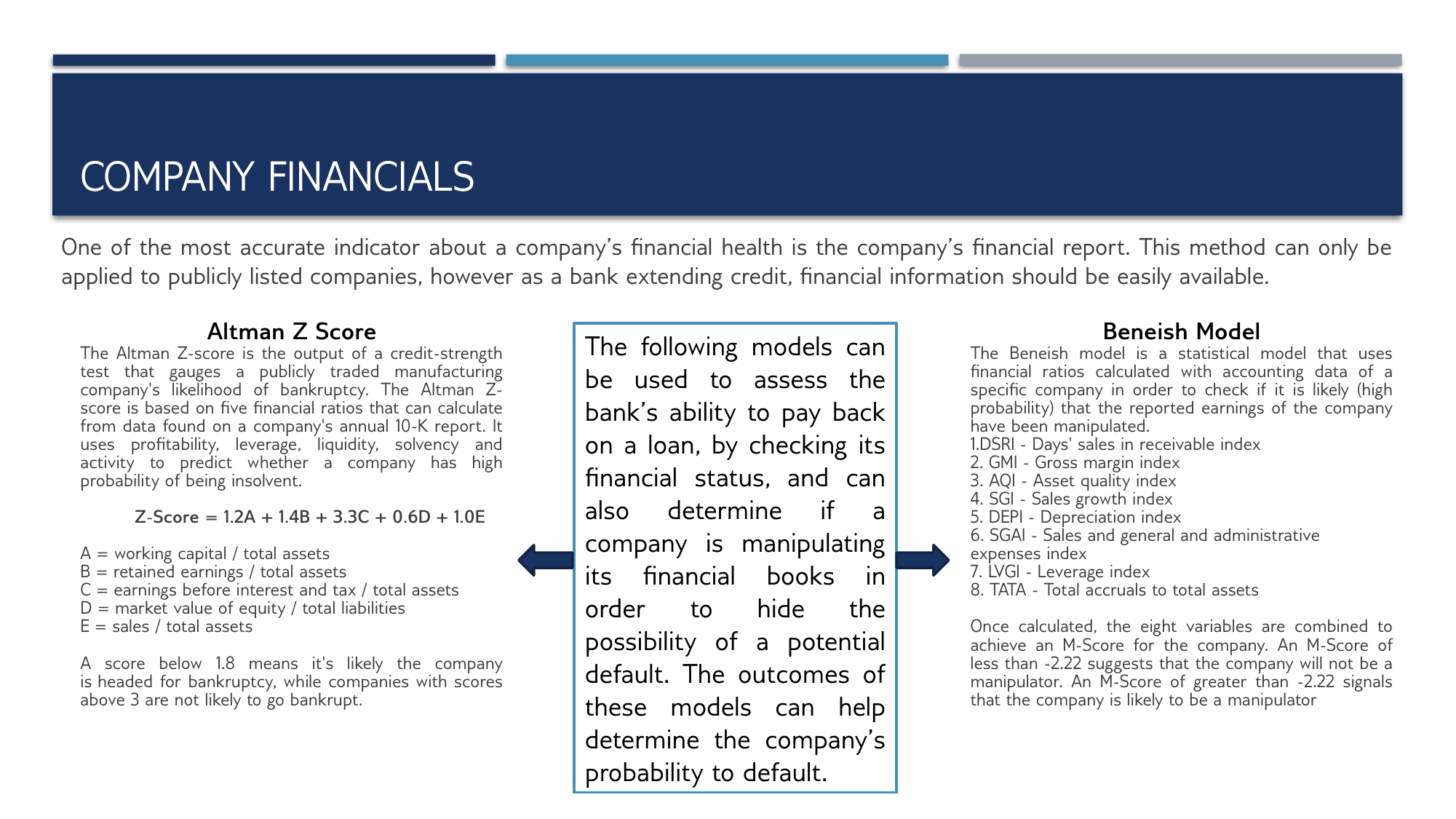

# Company Financials
One of the most accurate indicator about a company’s financial health is the company’s financial report. This method can only be applied to publicly listed companies, however as a bank extending credit, financial information should be easily available.
| Altman Z Score The Altman Z-score is the output of a credit-strength test that gauges a publicly traded manufacturing company's likelihood of bankruptcy. The Altman Z-score is based on five financial ratios that can calculate from data found on a company's annual 10-K report. It uses profitability, leverage, liquidity, solvency and activity to predict whether a company has high probability of being insolvent. Z-Score = 1.2A + 1.4B + 3.3C + 0.6D + 1.0E A = working capital / total assets B = retained earnings / total assets C = earnings before interest and tax / total assets D = market value of equity / total liabilities E = sales / total assets   A score below 1.8 means it's likely the company is headed for bankruptcy, while companies with scores above 3 are not likely to go bankrupt. |  | Beneish Model The Beneish model is a statistical model that uses financial ratios calculated with accounting data of a specific company in order to check if it is likely (high probability) that the reported earnings of the company have been manipulated. 1.DSRI - Days' sales in receivable index 2. GMI - Gross margin index 3. AQI - Asset quality index 4. SGI - Sales growth index 5. DEPI - Depreciation index 6. SGAI - Sales and general and administrative expenses index 7. LVGI - Leverage index 8. TATA - Total accruals to total assets Once calculated, the eight variables are combined to achieve an M-Score for the company. An M-Score of less than -2.22 suggests that the company will not be a manipulator. An M-Score of greater than -2.22 signals that the company is likely to be a manipulator |
| --- | --- | --- |
The following models can be used to assess the bank’s ability to pay back on a loan, by checking its financial status, and can also determine if a company is manipulating its financial books in order to hide the possibility of a potential default. The outcomes of these models can help determine the company’s probability to default.